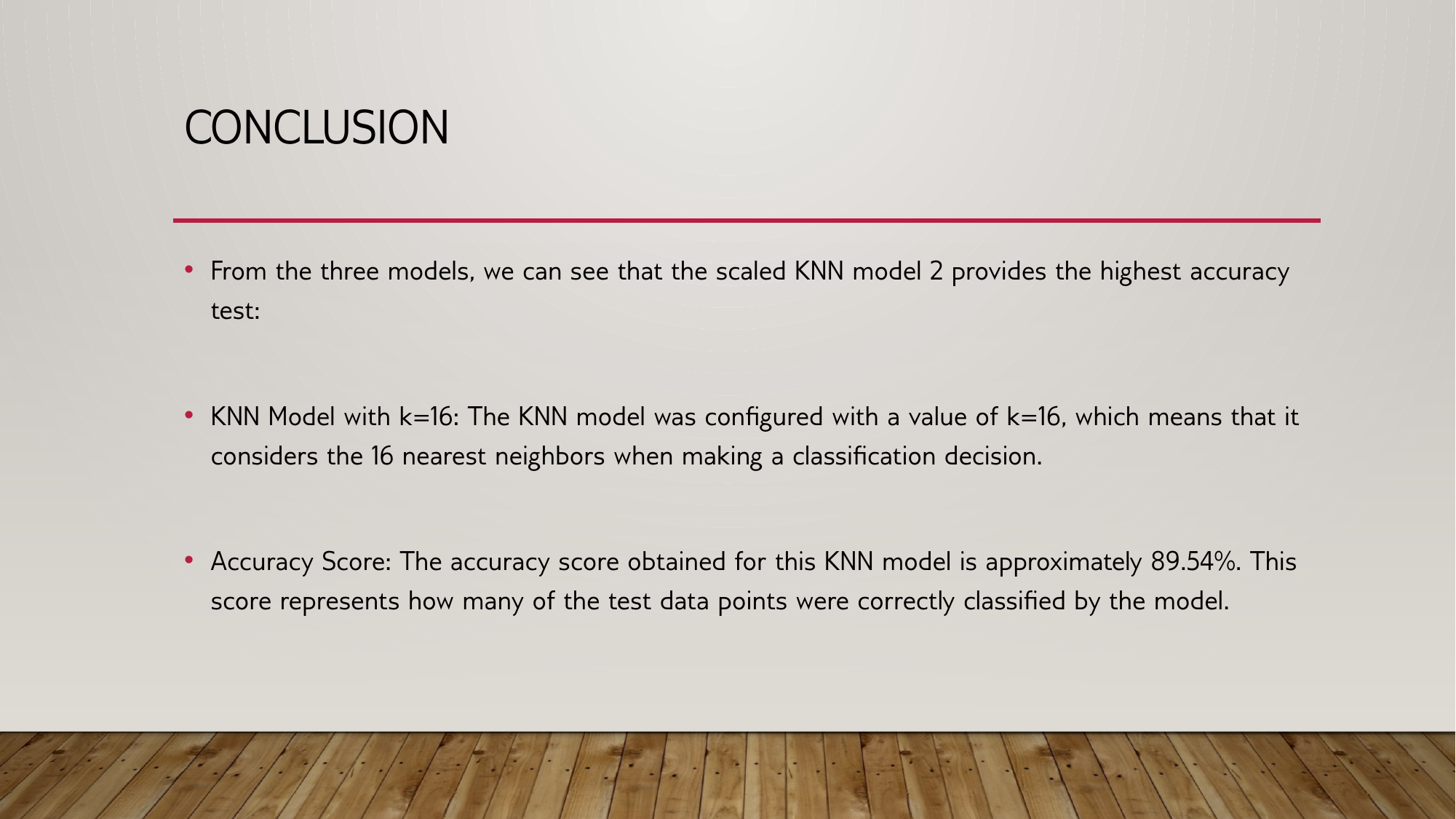

# CONCLUSION
From the three models, we can see that the scaled KNN model 2 provides the highest accuracy test:

KNN Model with k=16: The KNN model was configured with a value of k=16, which means that it considers the 16 nearest neighbors when making a classification decision.

Accuracy Score: The accuracy score obtained for this KNN model is approximately 89.54%. This score represents how many of the test data points were correctly classified by the model.